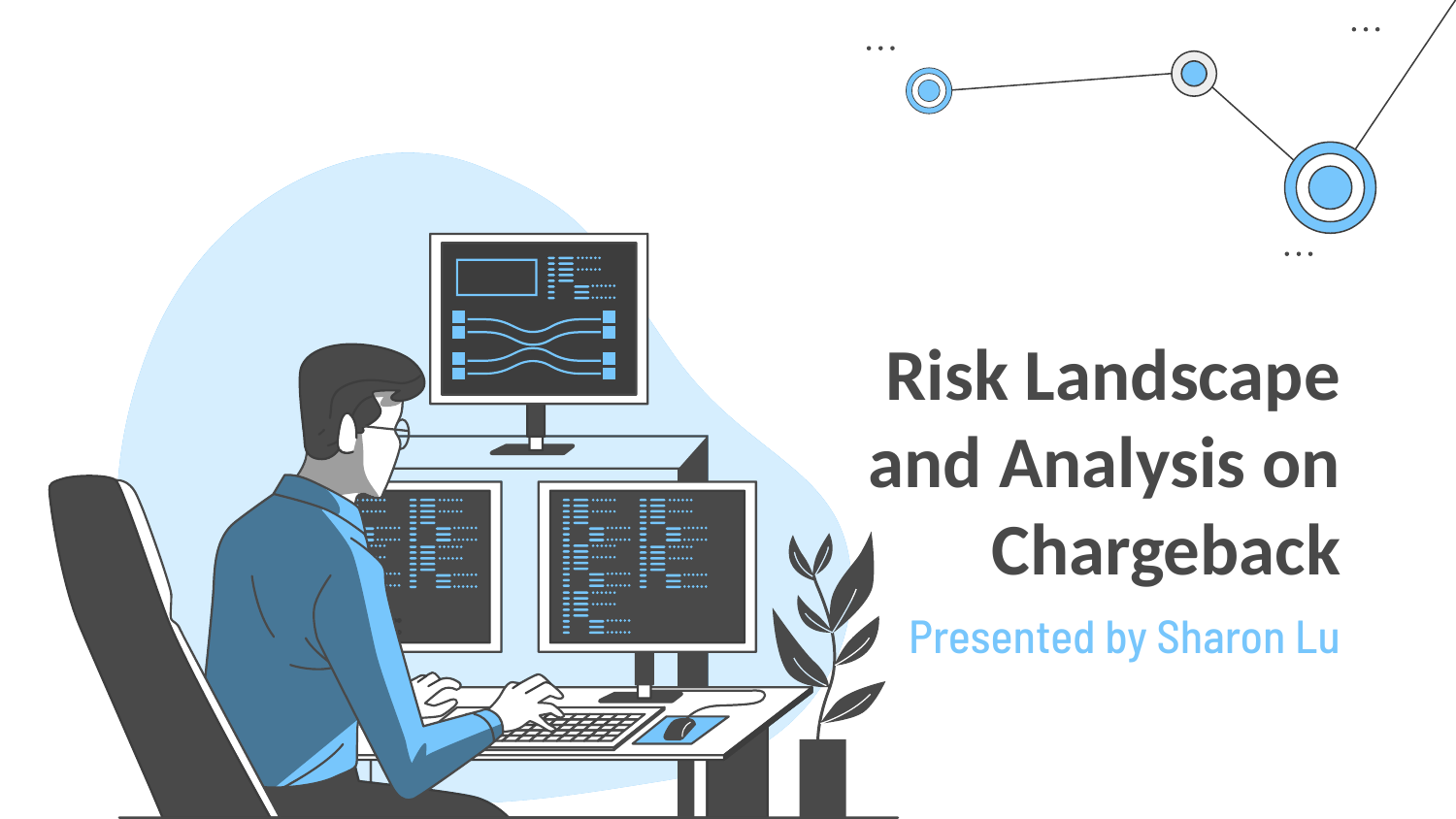

# Risk Landscape and Analysis on Chargeback
Presented by Sharon Lu